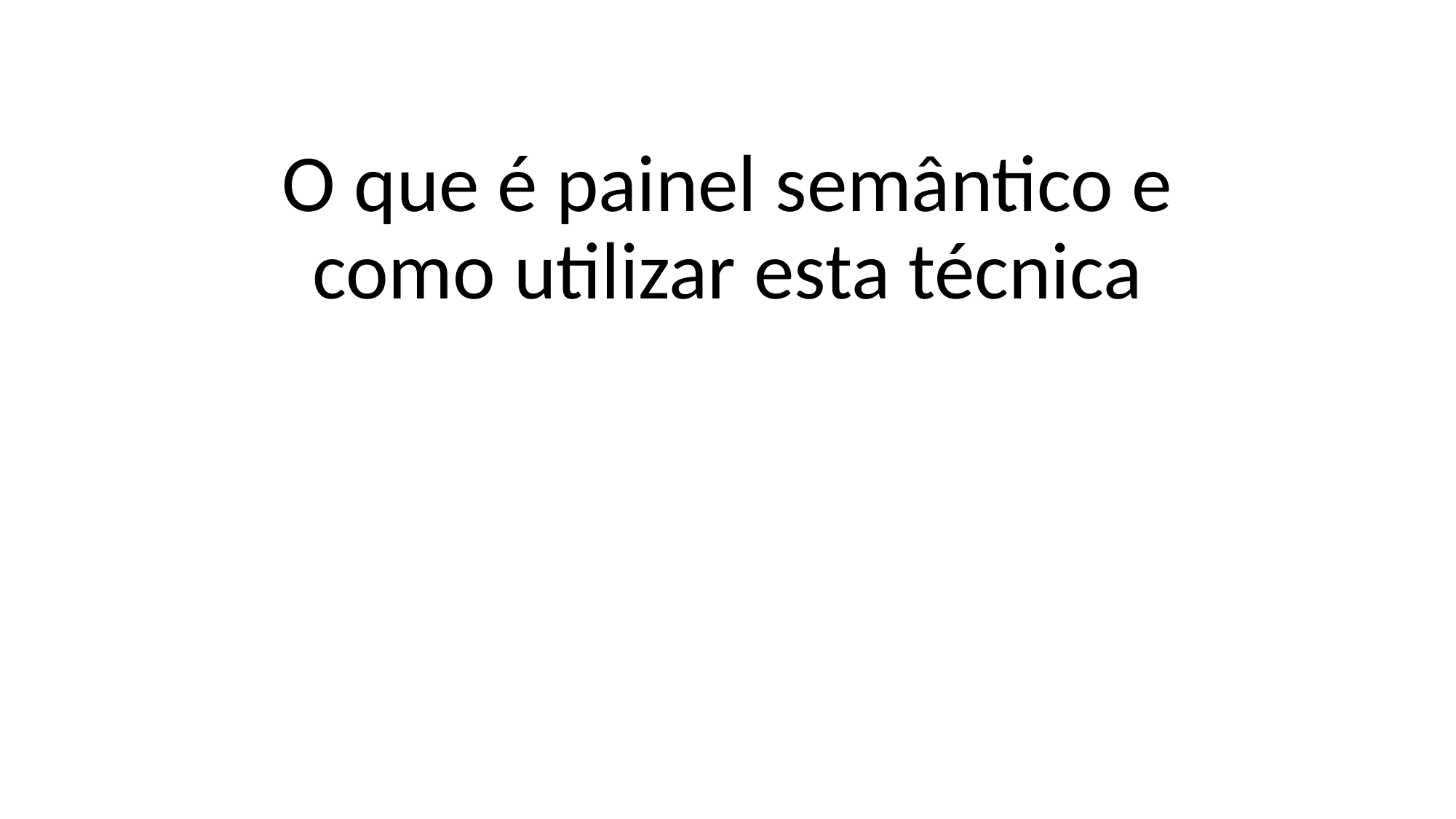

# O que é painel semântico e como utilizar esta técnica